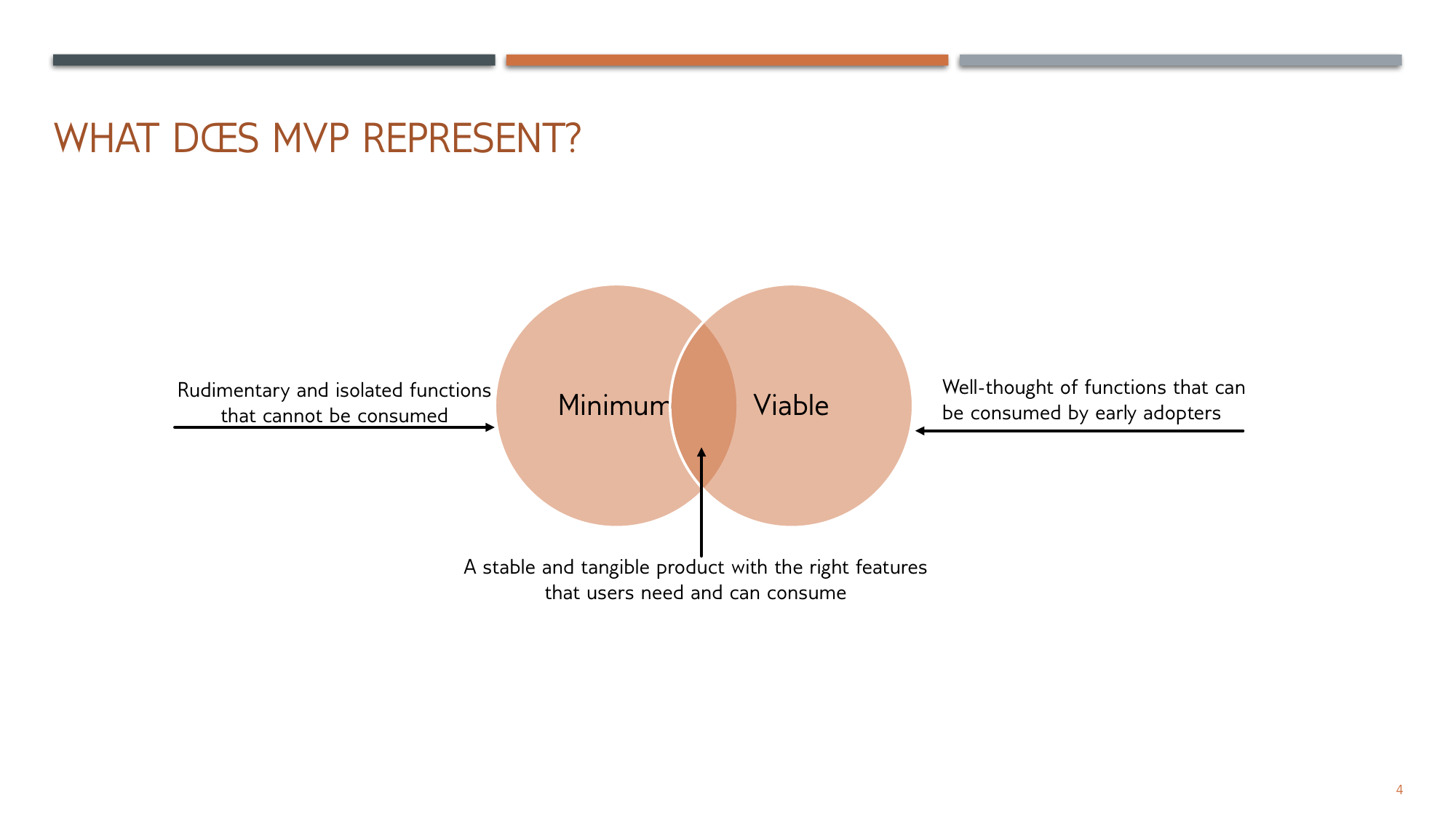

# What does MVP represent?
Minimum
Viable
Well-thought of functions that can be consumed by early adopters
Rudimentary and isolated functions that cannot be consumed
A stable and tangible product with the right features that users need and can consume
4